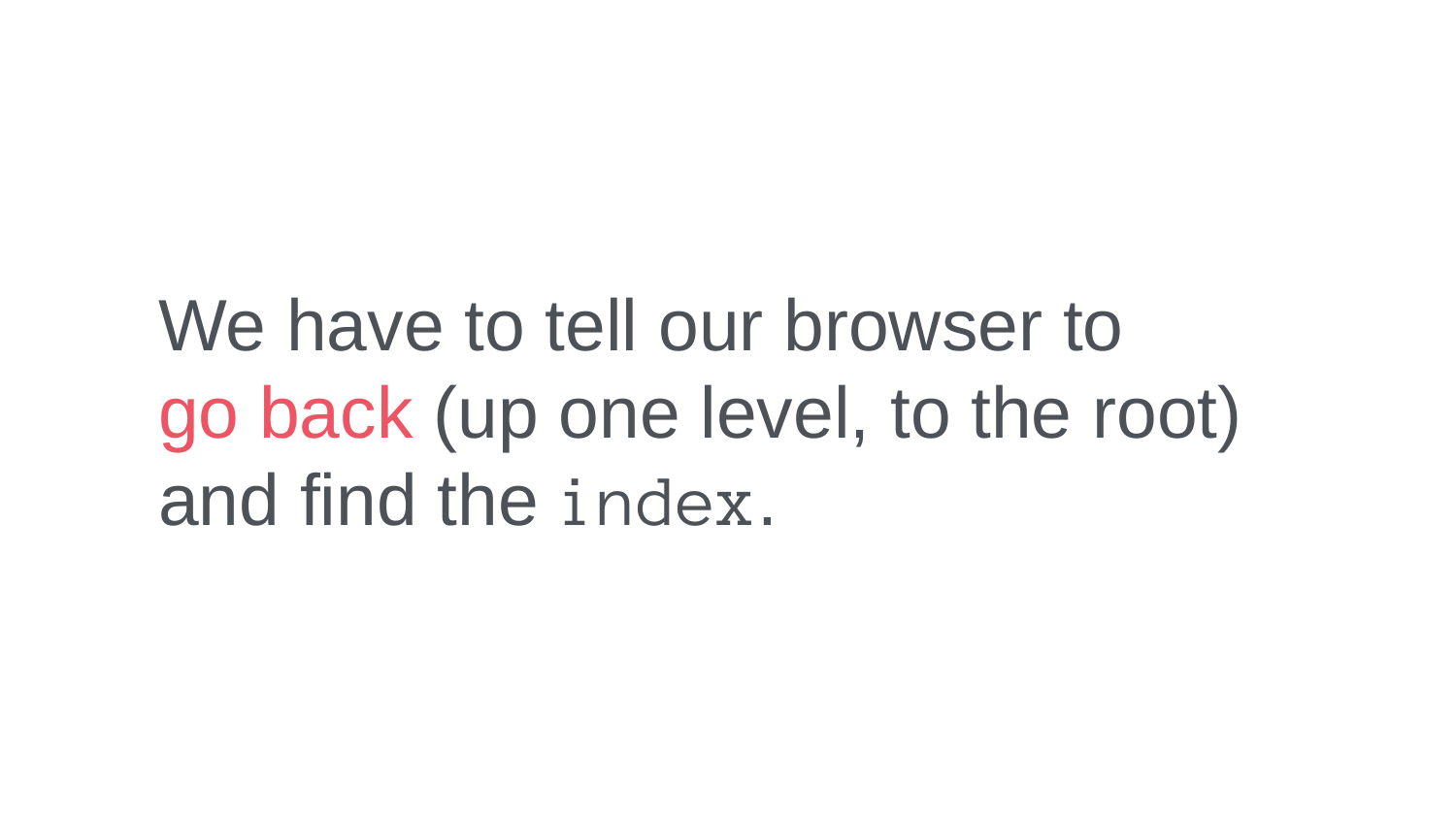

We have to tell our browser to
go back (up one level, to the root) and find the index.